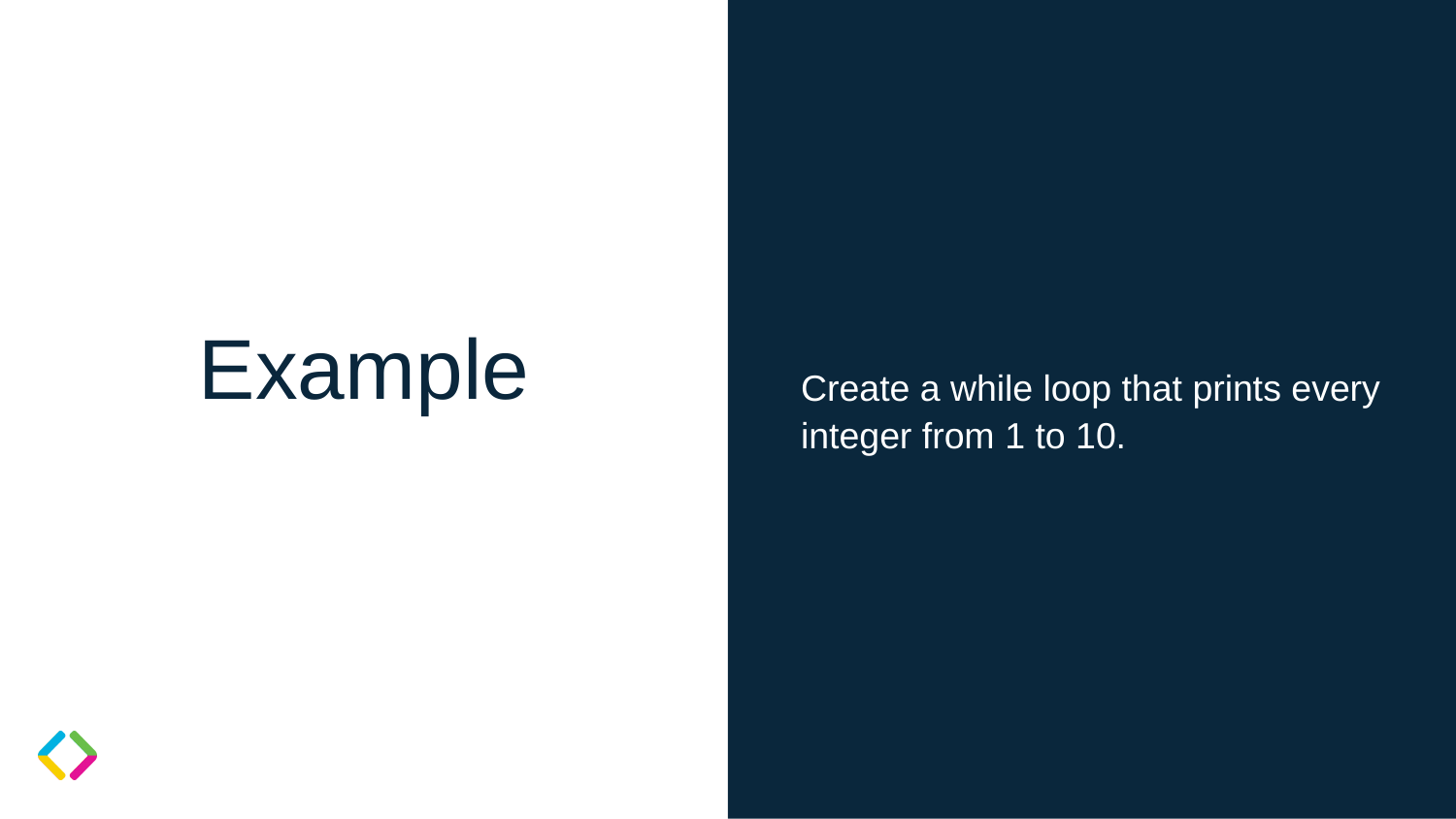

Create a while loop that prints every integer from 1 to 10.
# Example